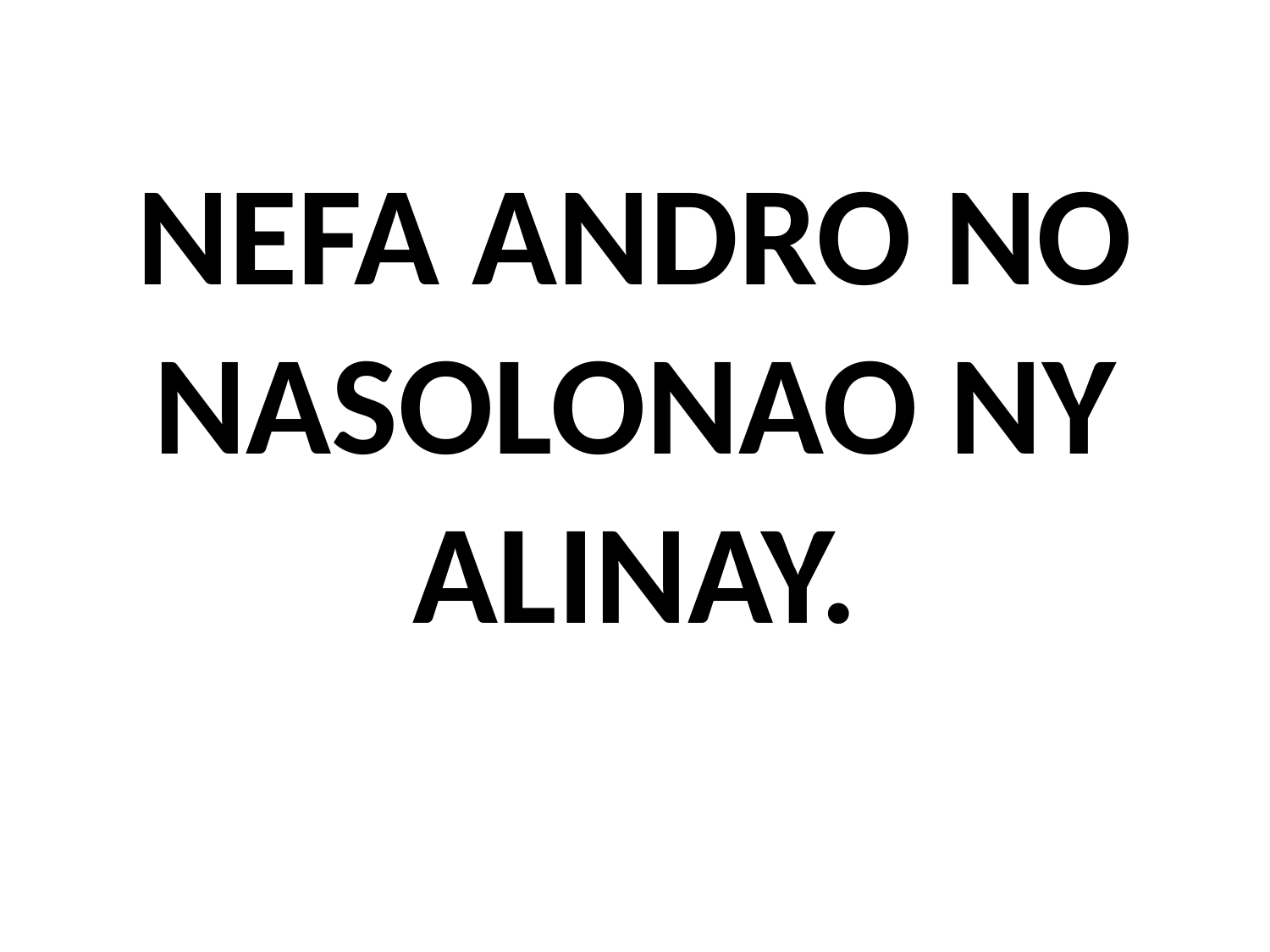

# NEFA ANDRO NO NASOLONAO NY ALINAY.